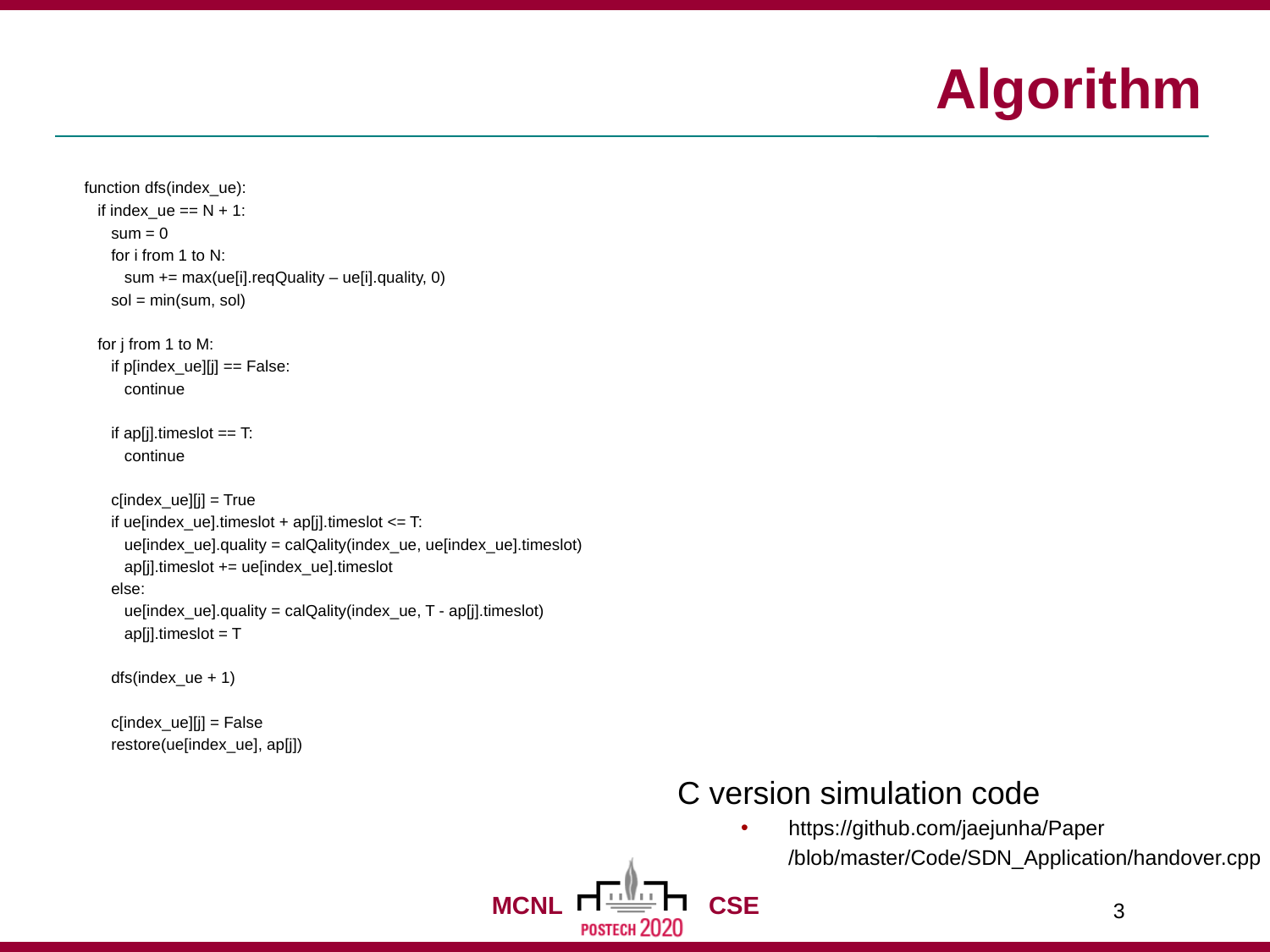

# Algorithm

	function dfs(index_ue):
 	   if index_ue == N + 1:
	      sum = 0
	      for i from 1 to N:
	         sum += max(ue[i].reqQuality – ue[i].quality, 0)
	      sol = min(sum, sol)

	   for j from 1 to M:
	      if p[index_ue][j] == False:
	         continue

	      if ap[j].timeslot == T:
	         continue

	      c[index_ue][j] = True
	      if ue[index_ue].timeslot + ap[j].timeslot <= T:
	         ue[index_ue].quality = calQality(index_ue, ue[index_ue].timeslot)
	         ap[j].timeslot += ue[index_ue].timeslot
	      else:
	         ue[index_ue].quality = calQality(index_ue, T - ap[j].timeslot)
	         ap[j].timeslot = T

	      dfs(index_ue + 1)

	      c[index_ue][j] = False
	      restore(ue[index_ue], ap[j])

C version simulation code
https://github.com/jaejunha/Paper
        /blob/master/Code/SDN_Application/handover.cpp
3